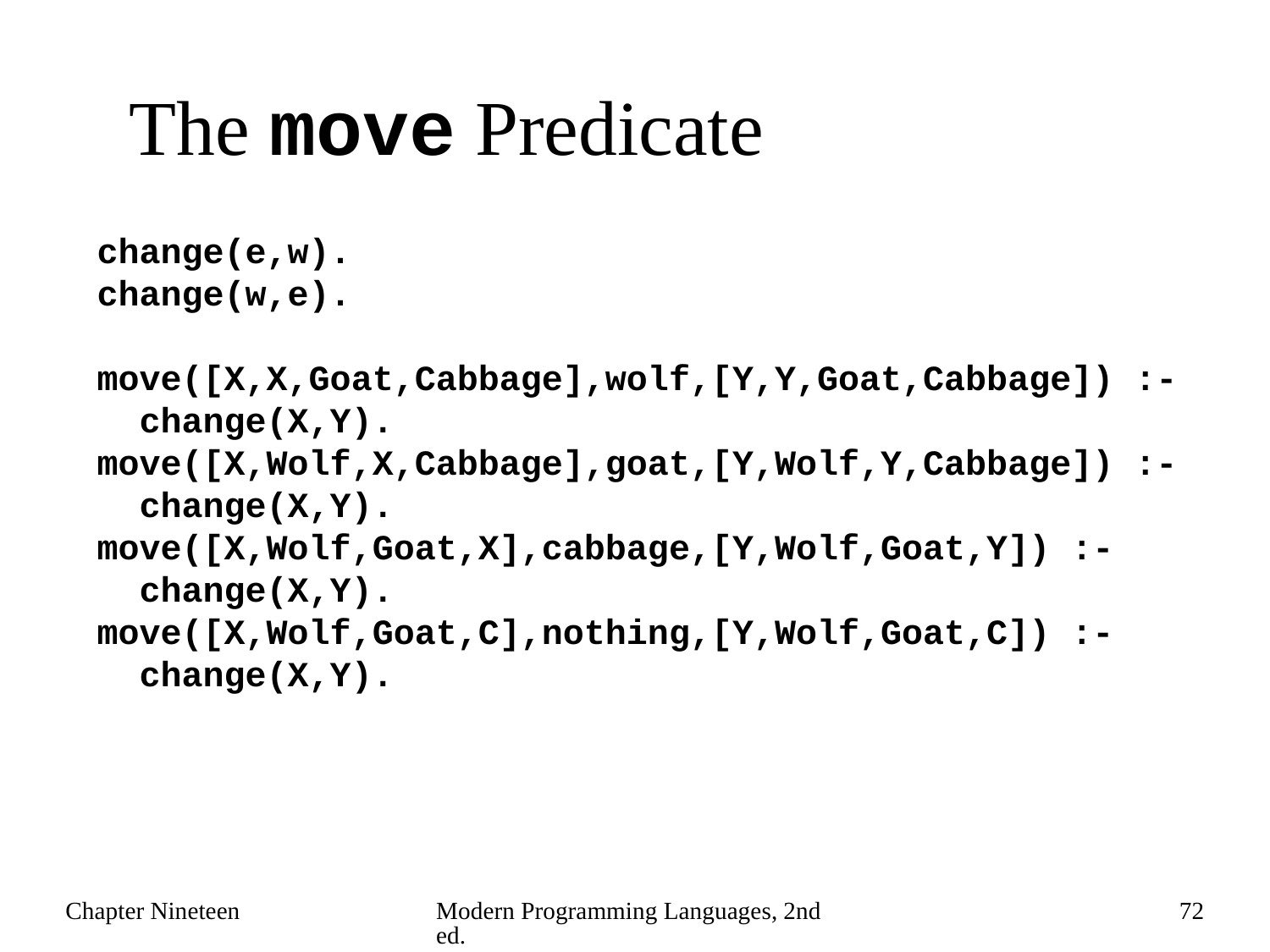

# The move Predicate
change(e,w).
change(w,e).
move([X,X,Goat,Cabbage],wolf,[Y,Y,Goat,Cabbage]) :-
  change(X,Y).
move([X,Wolf,X,Cabbage],goat,[Y,Wolf,Y,Cabbage]) :-
  change(X,Y).
move([X,Wolf,Goat,X],cabbage,[Y,Wolf,Goat,Y]) :-
  change(X,Y).
move([X,Wolf,Goat,C],nothing,[Y,Wolf,Goat,C]) :-
  change(X,Y).

Chapter Nineteen
Modern Programming Languages, 2nd ed.
72